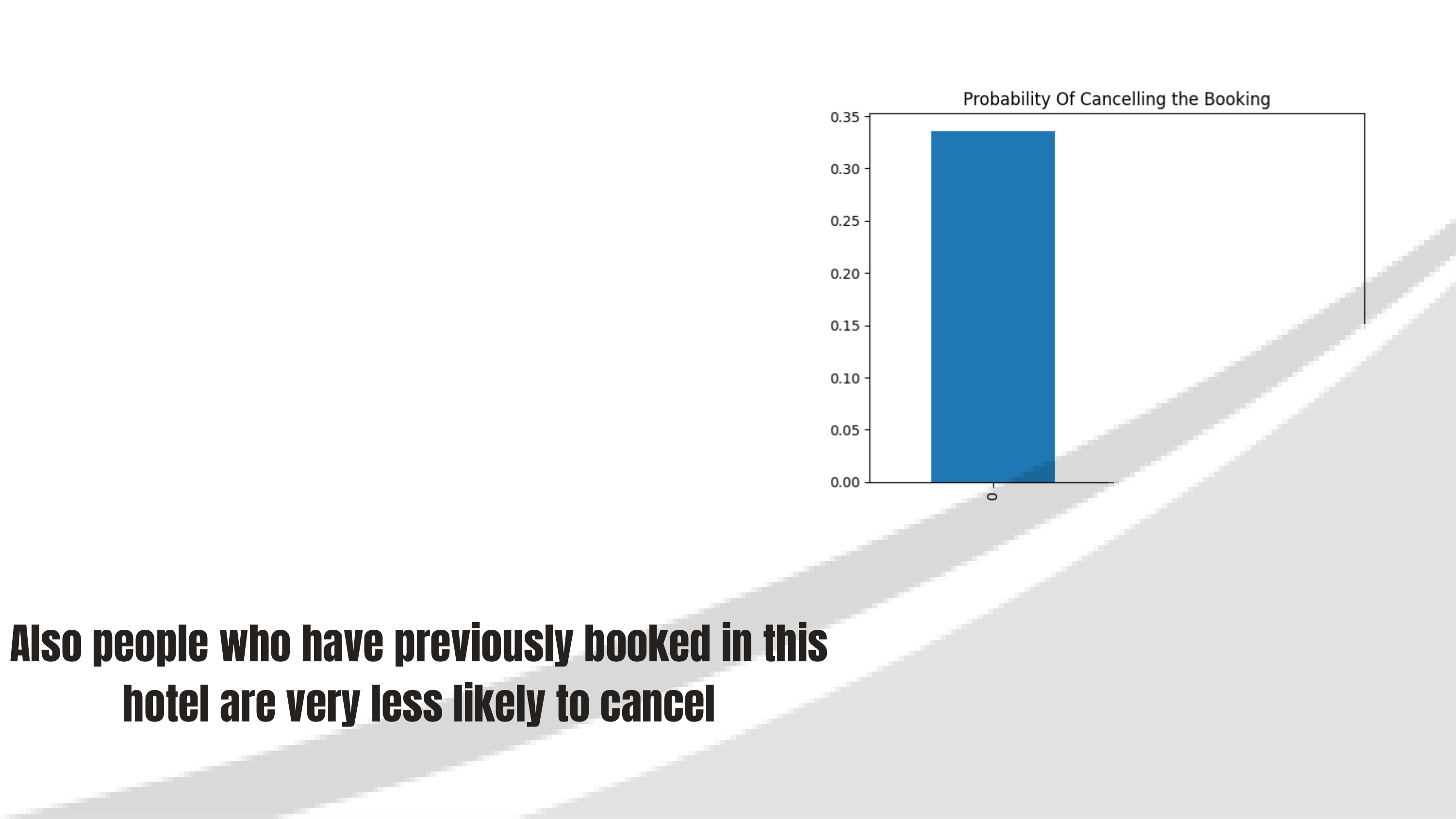

Also people who have previously booked in this hotel are very less likely to cancel